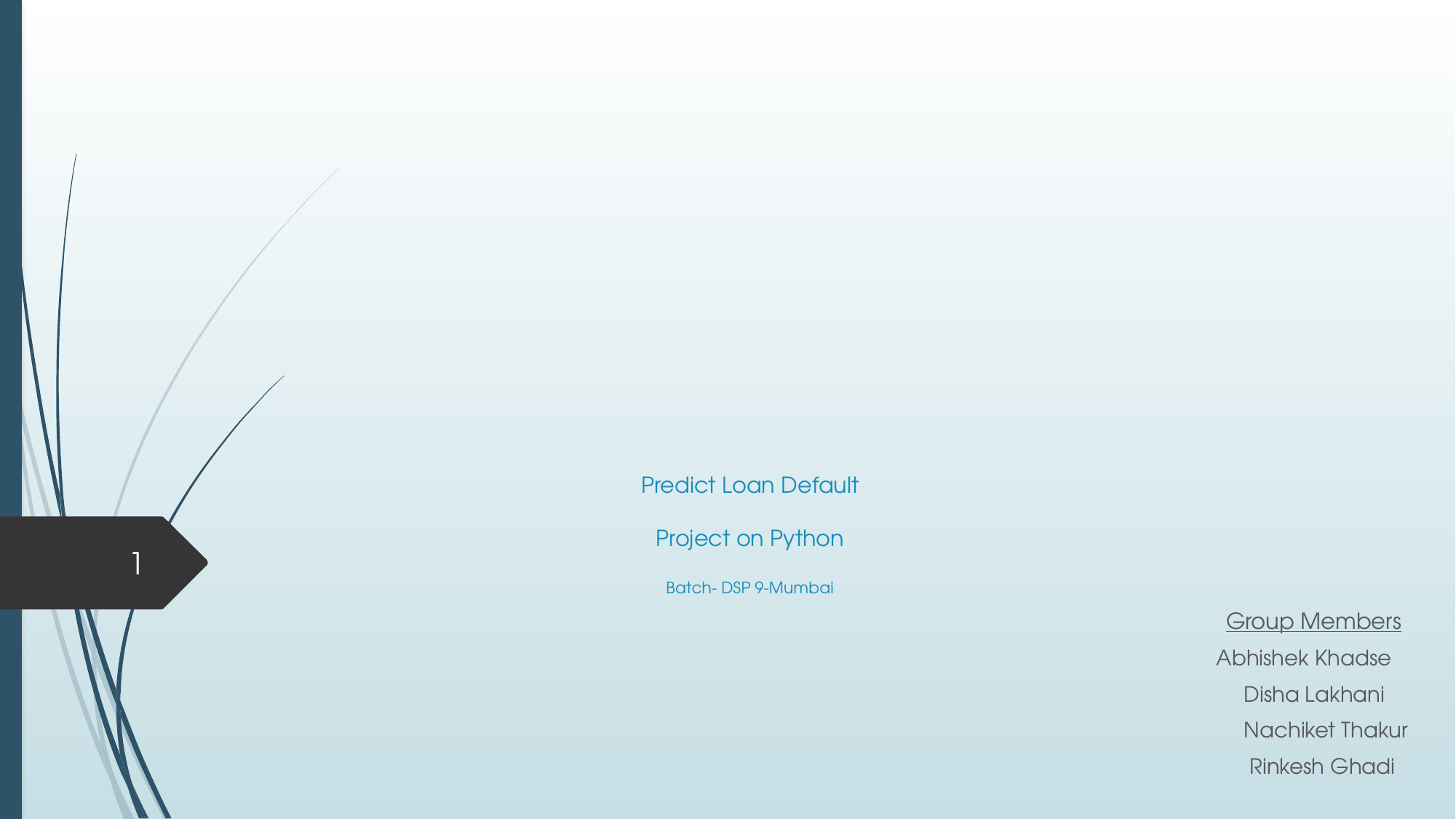

# Predict Loan Default Project on Python Batch- DSP 9-Mumbai
1
                                                                                                                               Group Members
                                                                                                                                                   Abhishek Khadse
                                                                                                                                          Disha Lakhani
                                                                                                                                          Nachiket Thakur
                                                                                                                                           Rinkesh Ghadi